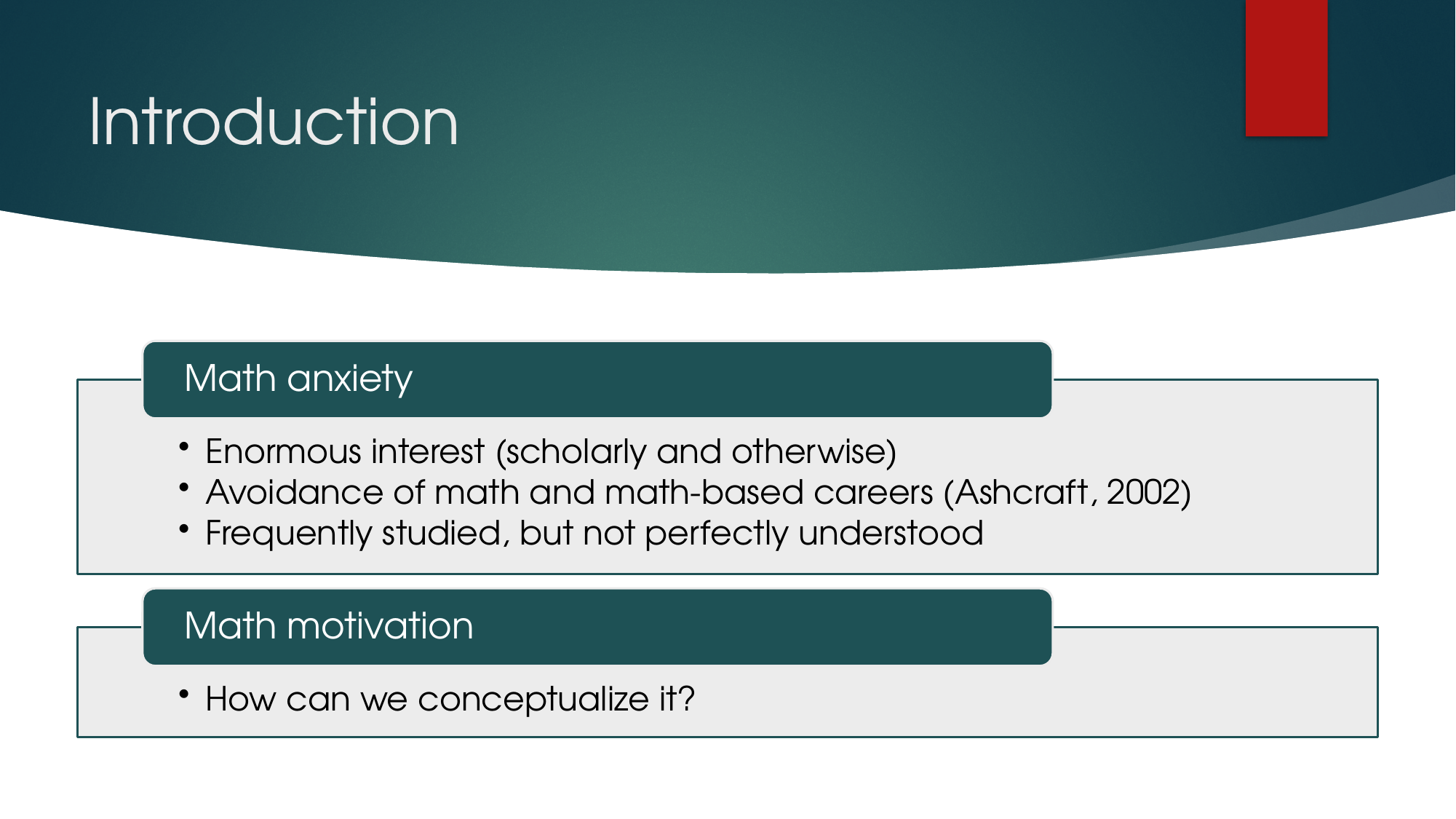

# Introduction

Enormous interest (scholarly and otherwise)
Avoidance of math and math-based careers (Ashcraft, 2002)
Frequently studied, but not perfectly understood
Math anxiety
How can we conceptualize it?
Math motivation